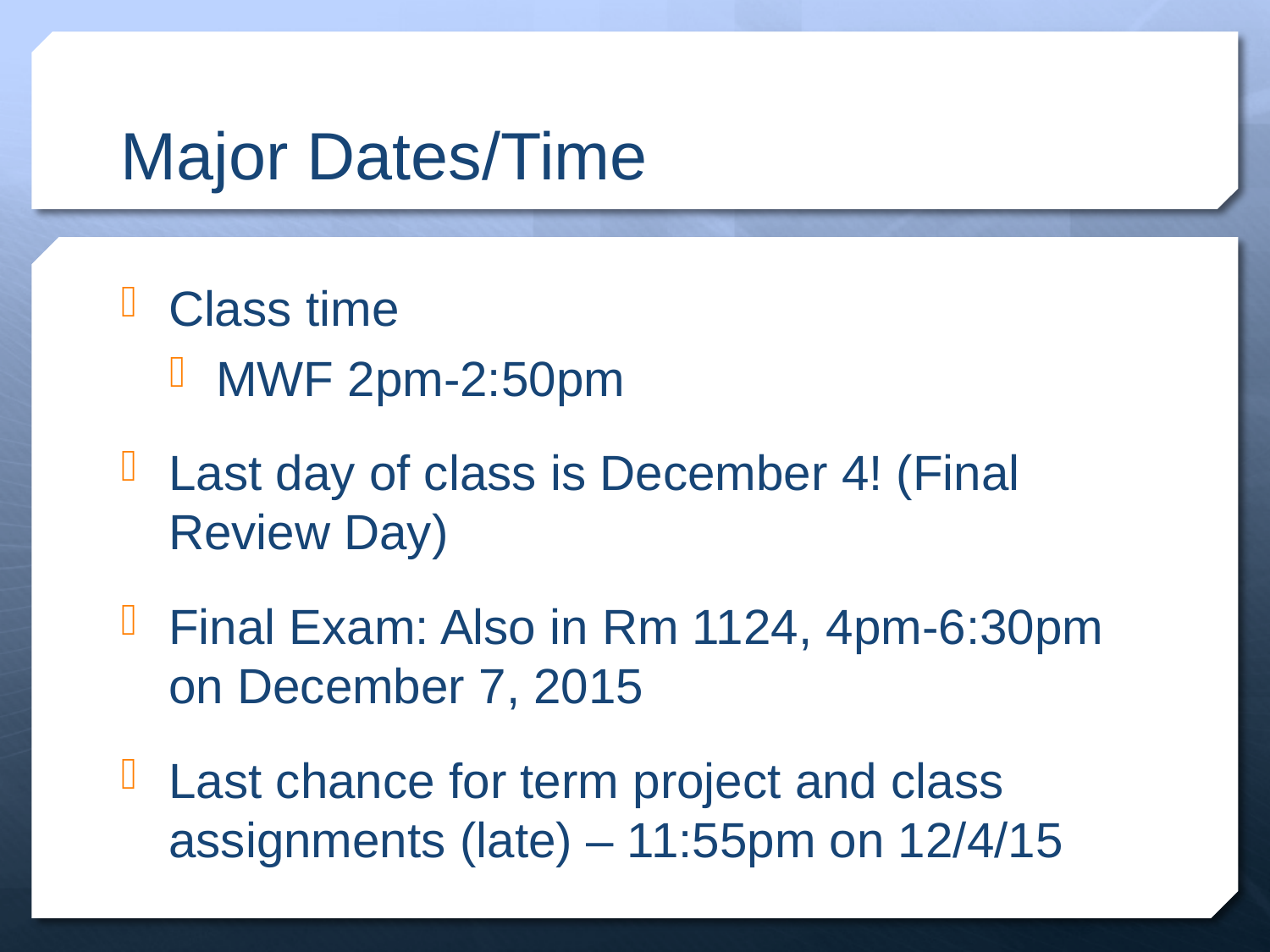

# Major Dates/Time
Class time
MWF 2pm-2:50pm
Last day of class is December 4! (Final Review Day)
Final Exam: Also in Rm 1124, 4pm-6:30pm on December 7, 2015
Last chance for term project and class assignments (late) – 11:55pm on 12/4/15